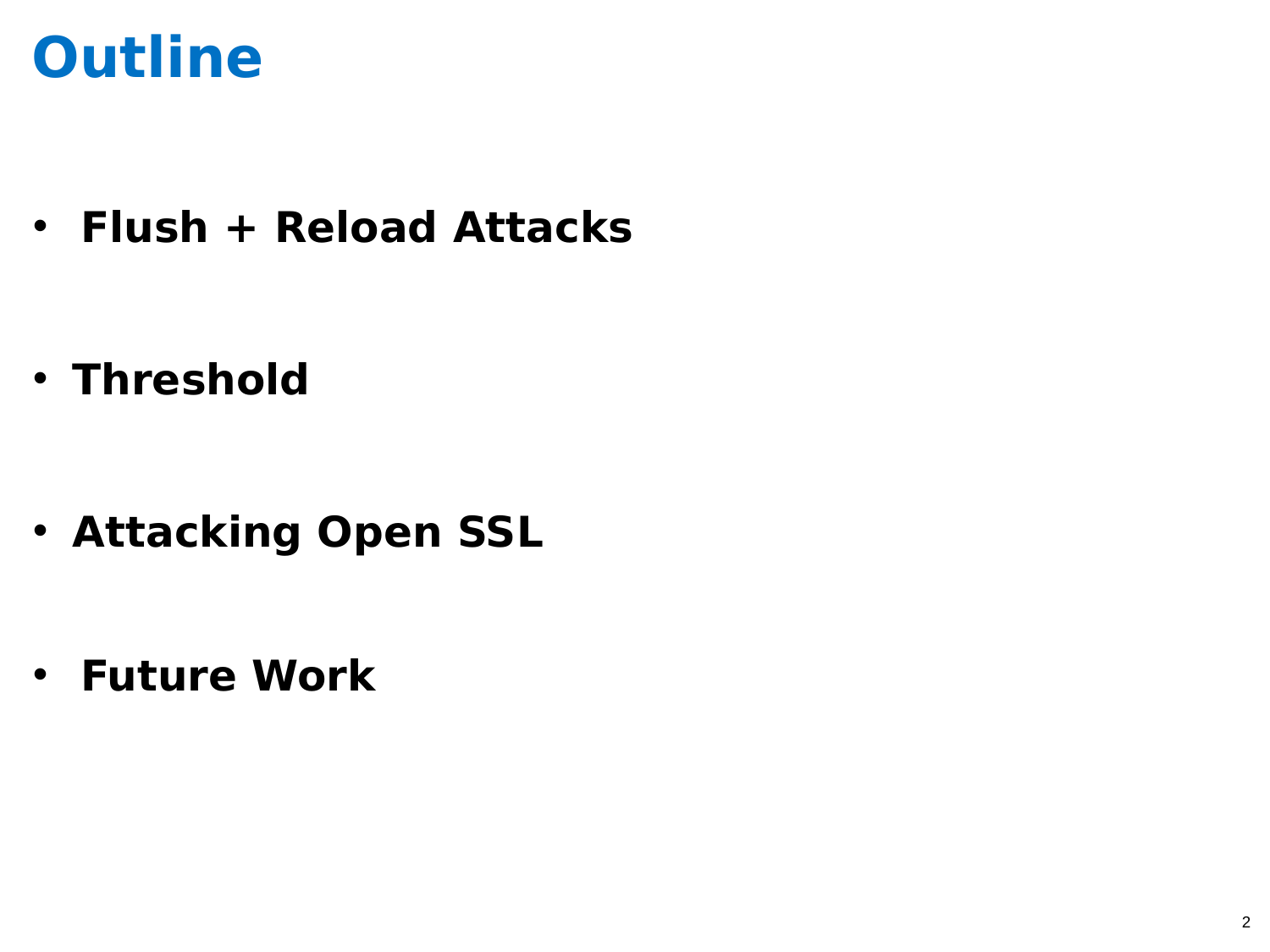

# Outline
Flush + Reload Attacks

Threshold

Attacking Open SSL

Future Work

2